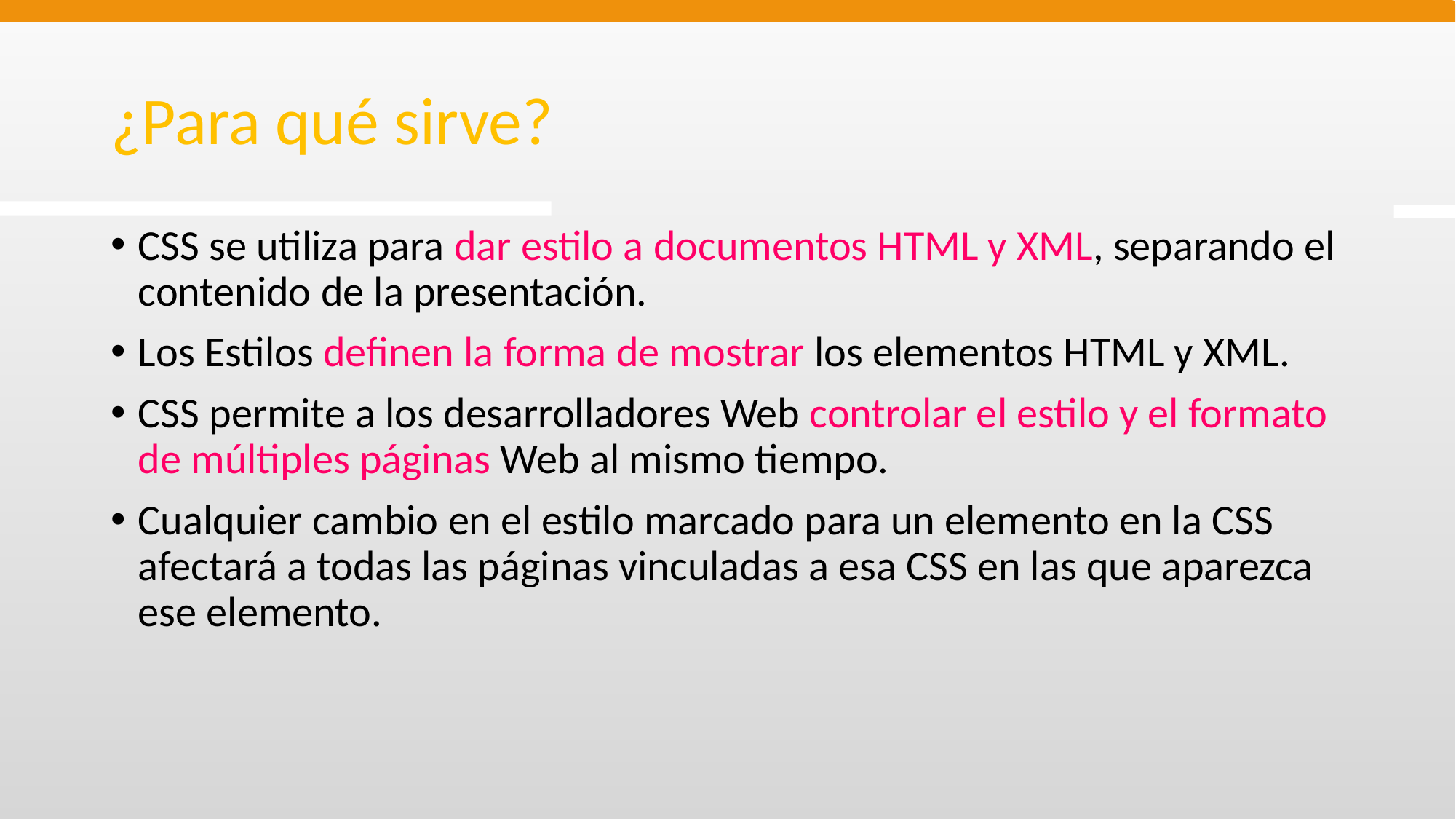

# ¿Para qué sirve?
CSS se utiliza para dar estilo a documentos HTML y XML, separando el contenido de la presentación.
Los Estilos definen la forma de mostrar los elementos HTML y XML.
CSS permite a los desarrolladores Web controlar el estilo y el formato de múltiples páginas Web al mismo tiempo.
Cualquier cambio en el estilo marcado para un elemento en la CSS afectará a todas las páginas vinculadas a esa CSS en las que aparezca ese elemento.